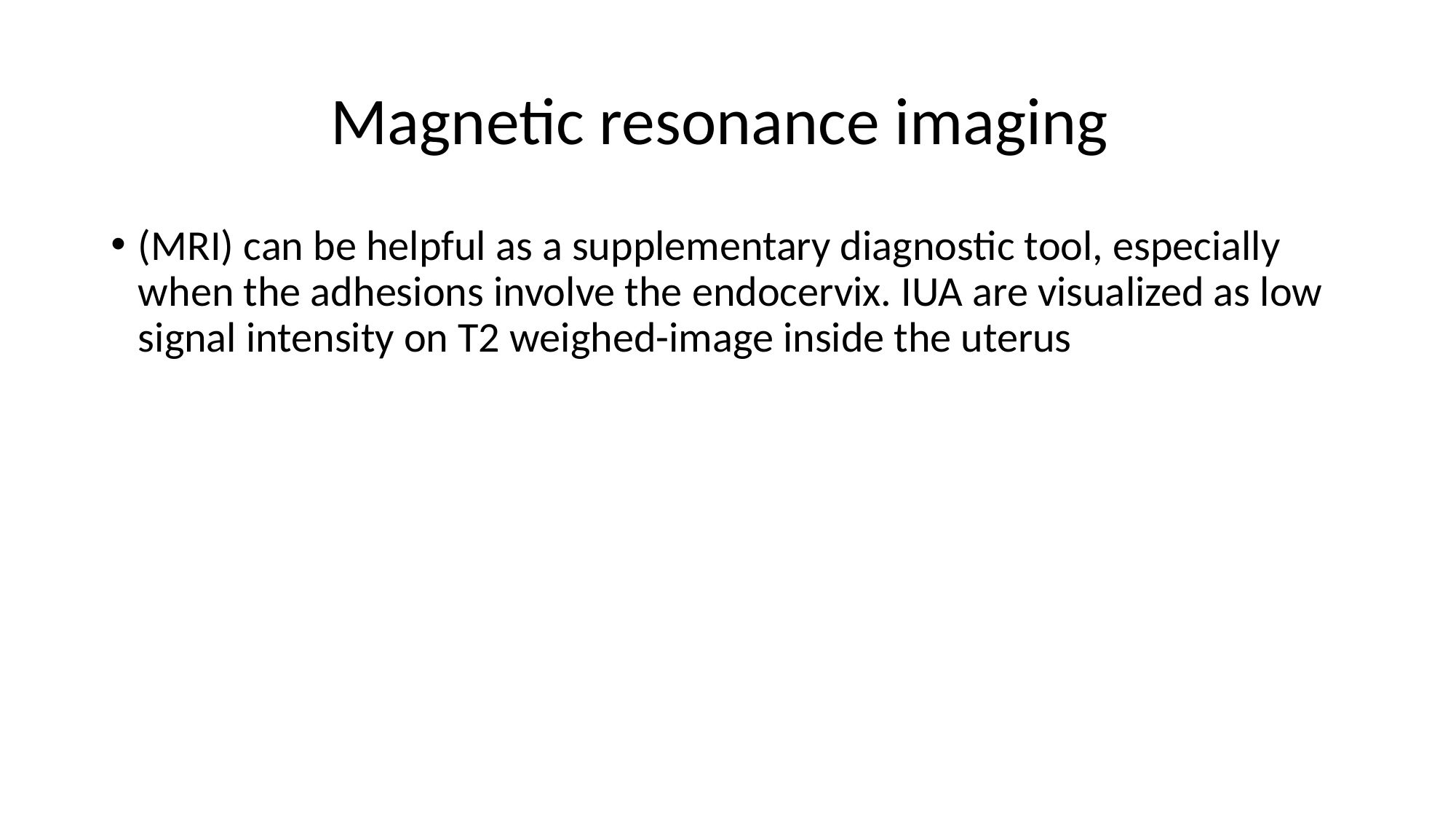

# Magnetic resonance imaging
(MRI) can be helpful as a supplementary diagnostic tool, especially when the adhesions involve the endocervix. IUA are visualized as low signal intensity on T2 weighed-image inside the uterus